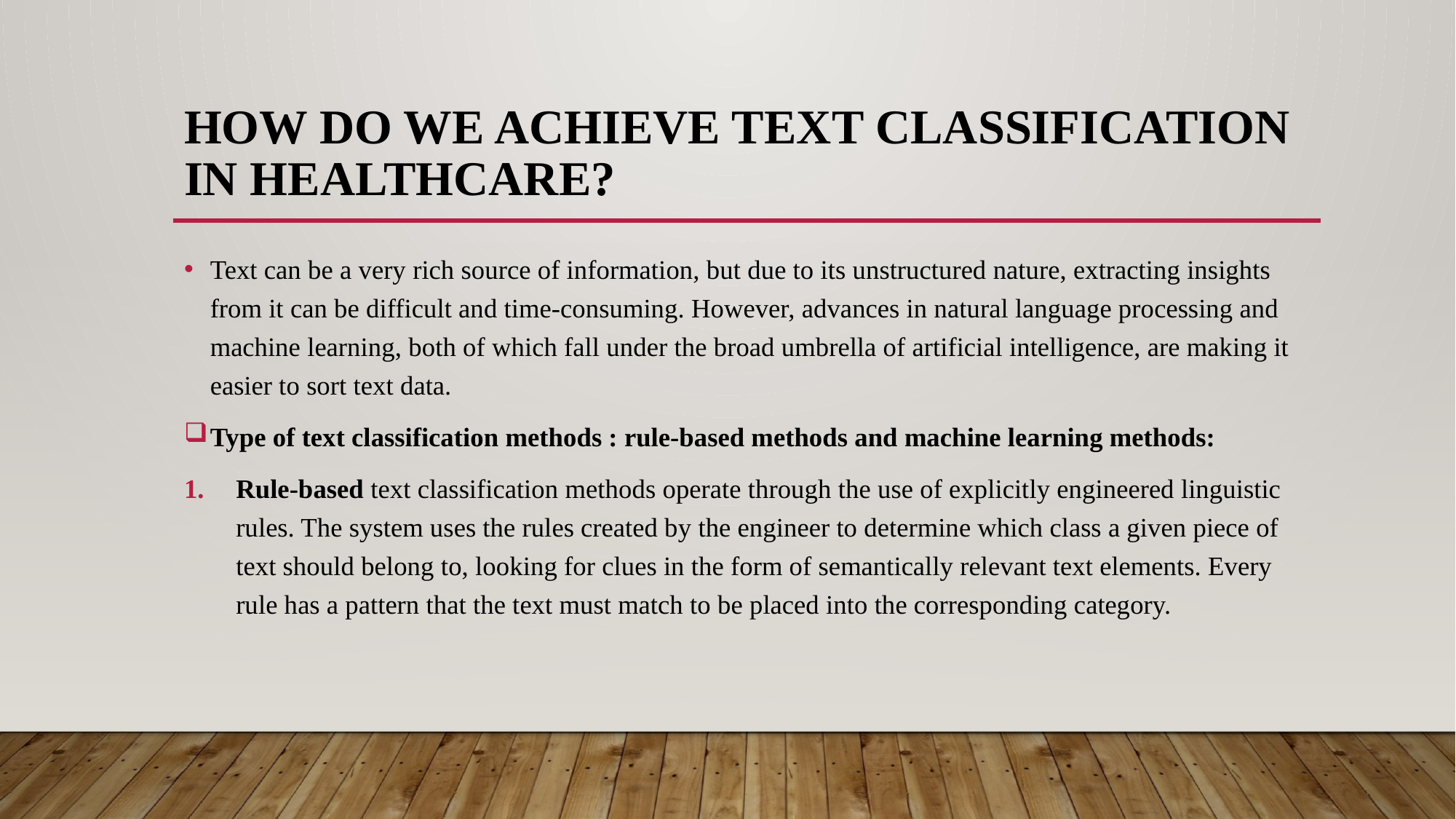

# How do we achieve text classification in healthcare?
Text can be a very rich source of information, but due to its unstructured nature, extracting insights from it can be difficult and time-consuming. However, advances in natural language processing and machine learning, both of which fall under the broad umbrella of artificial intelligence, are making it easier to sort text data.
Type of text classification methods : rule-based methods and machine learning methods:
Rule-based text classification methods operate through the use of explicitly engineered linguistic rules. The system uses the rules created by the engineer to determine which class a given piece of text should belong to, looking for clues in the form of semantically relevant text elements. Every rule has a pattern that the text must match to be placed into the corresponding category.